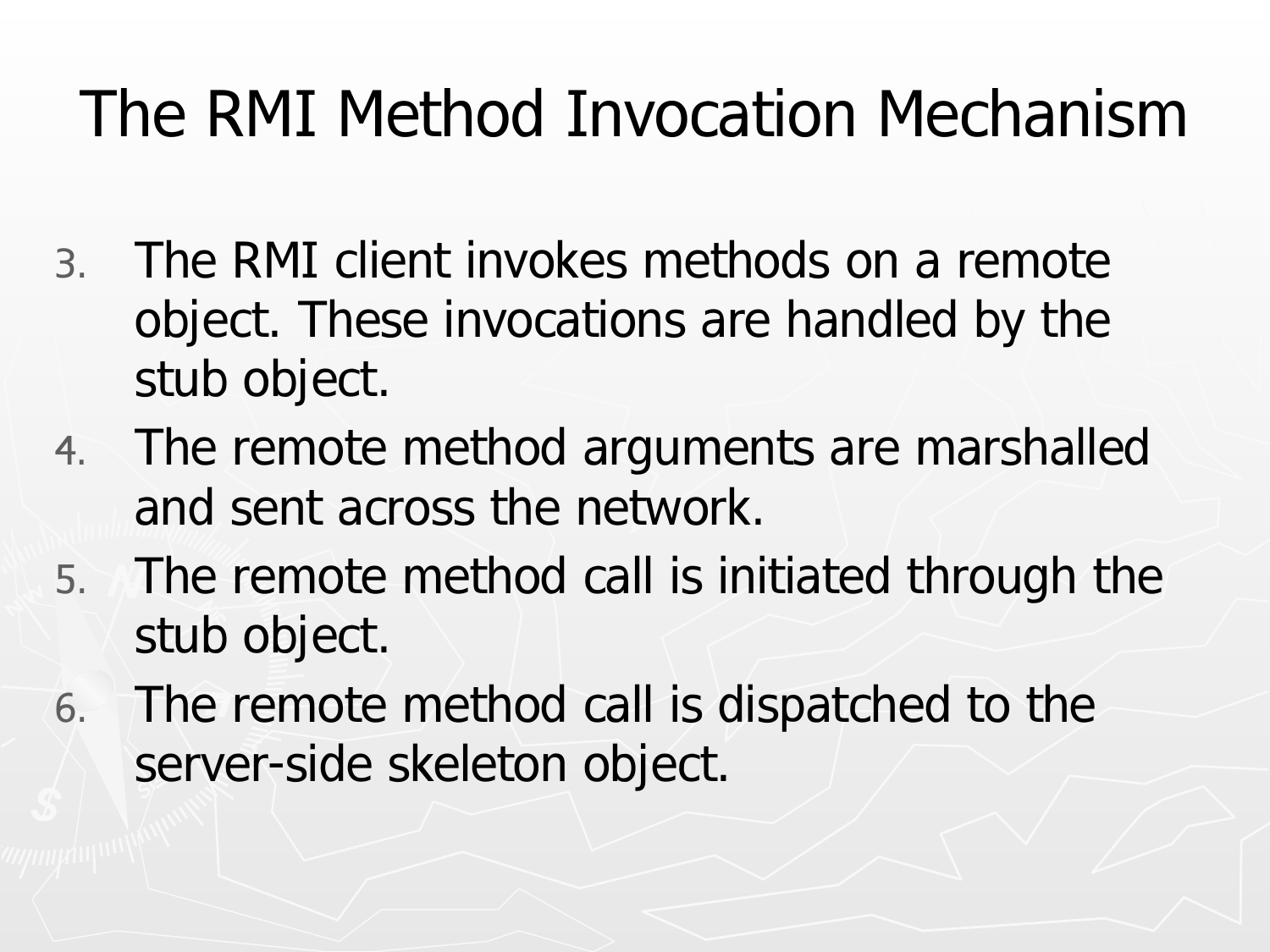

# The RMI Method Invocation Mechanism
The RMI client invokes methods on a remote object. These invocations are handled by the stub object.
The remote method arguments are marshalled and sent across the network.
The remote method call is initiated through the stub object.
The remote method call is dispatched to the server-side skeleton object.